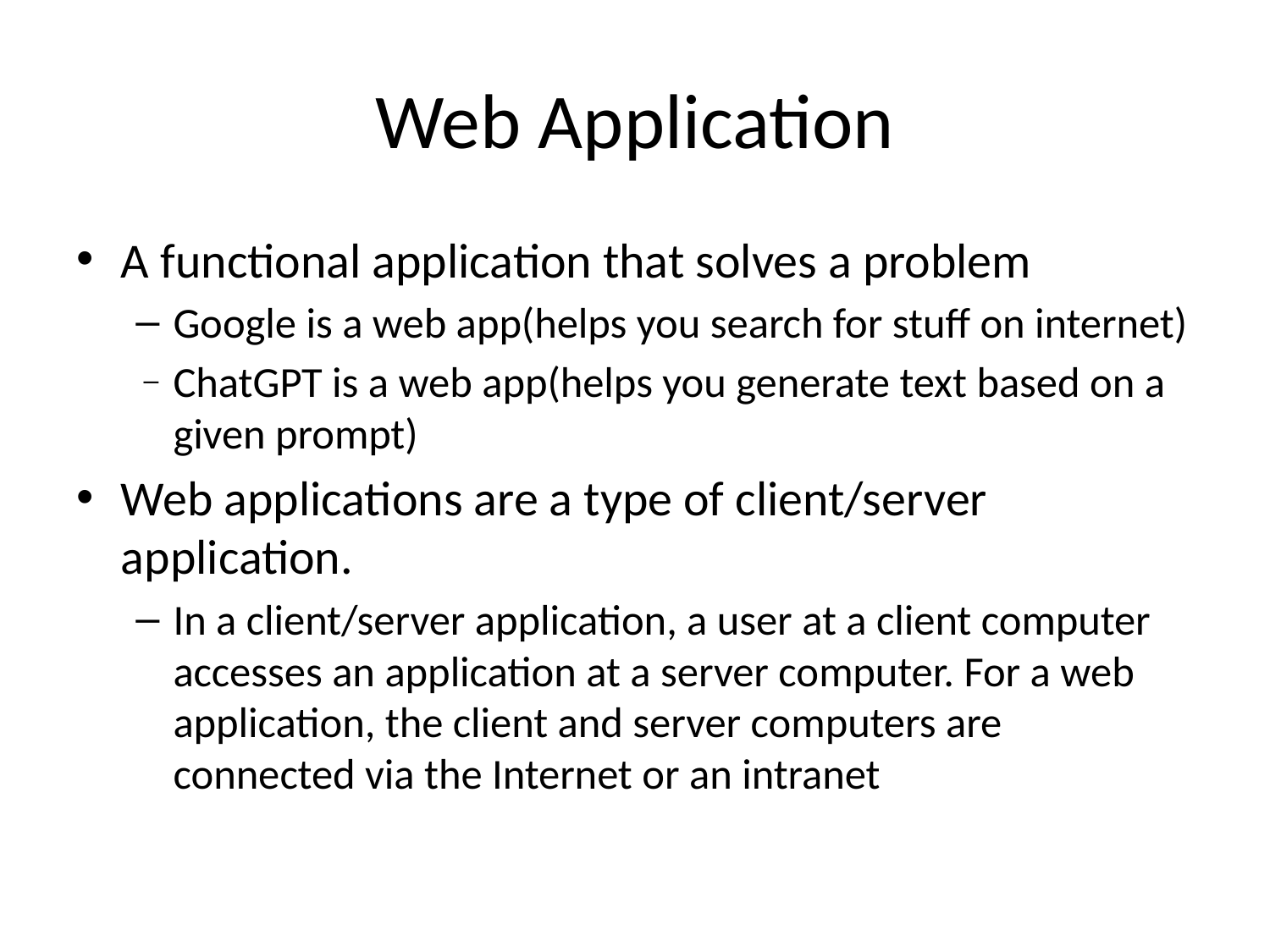

# Web Application
A functional application that solves a problem
Google is a web app(helps you search for stuff on internet)
ChatGPT is a web app(helps you generate text based on a given prompt)
Web applications are a type of client/server application.
In a client/server application, a user at a client computer accesses an application at a server computer. For a web application, the client and server computers are connected via the Internet or an intranet